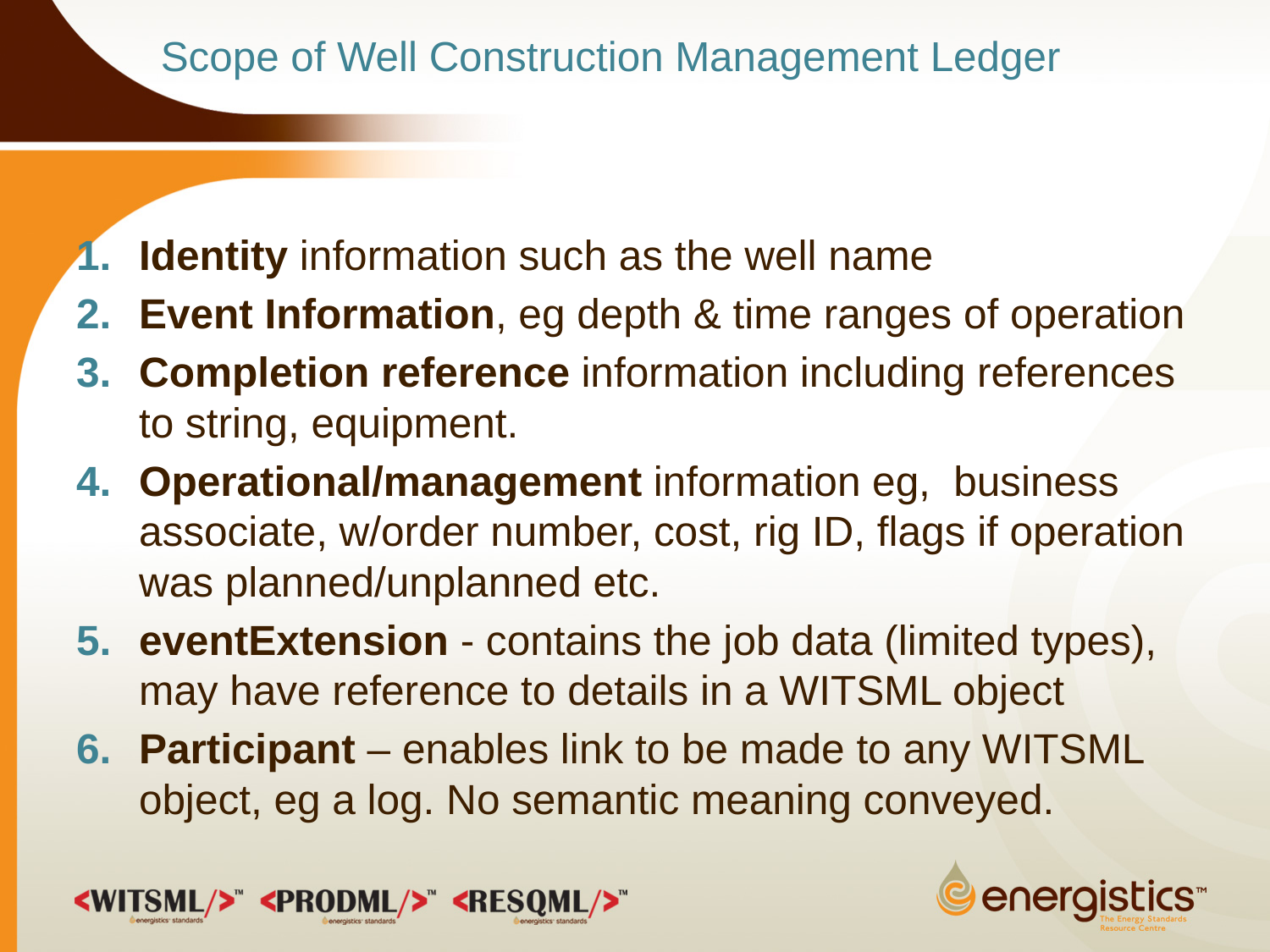

# Scope of Well Construction Management Ledger
Identity information such as the well name
Event Information, eg depth & time ranges of operation
Completion reference information including references to string, equipment.
Operational/management information eg,  business associate, w/order number, cost, rig ID, flags if operation was planned/unplanned etc.
eventExtension - contains the job data (limited types), may have reference to details in a WITSML object
Participant – enables link to be made to any WITSML object, eg a log. No semantic meaning conveyed.